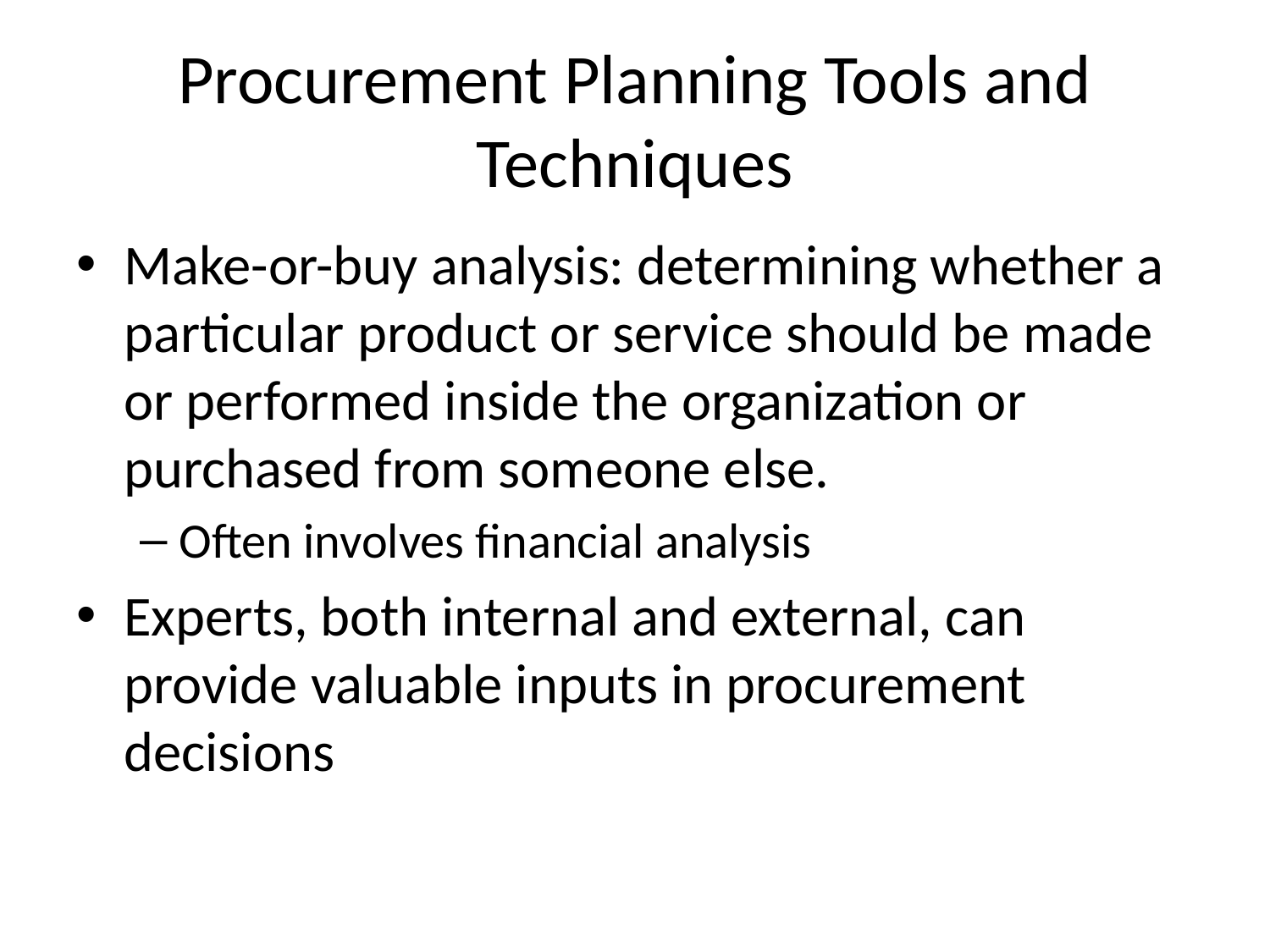

# Procurement Planning Tools and Techniques
Make-or-buy analysis: determining whether a particular product or service should be made or performed inside the organization or purchased from someone else.
Often involves financial analysis
Experts, both internal and external, can provide valuable inputs in procurement decisions